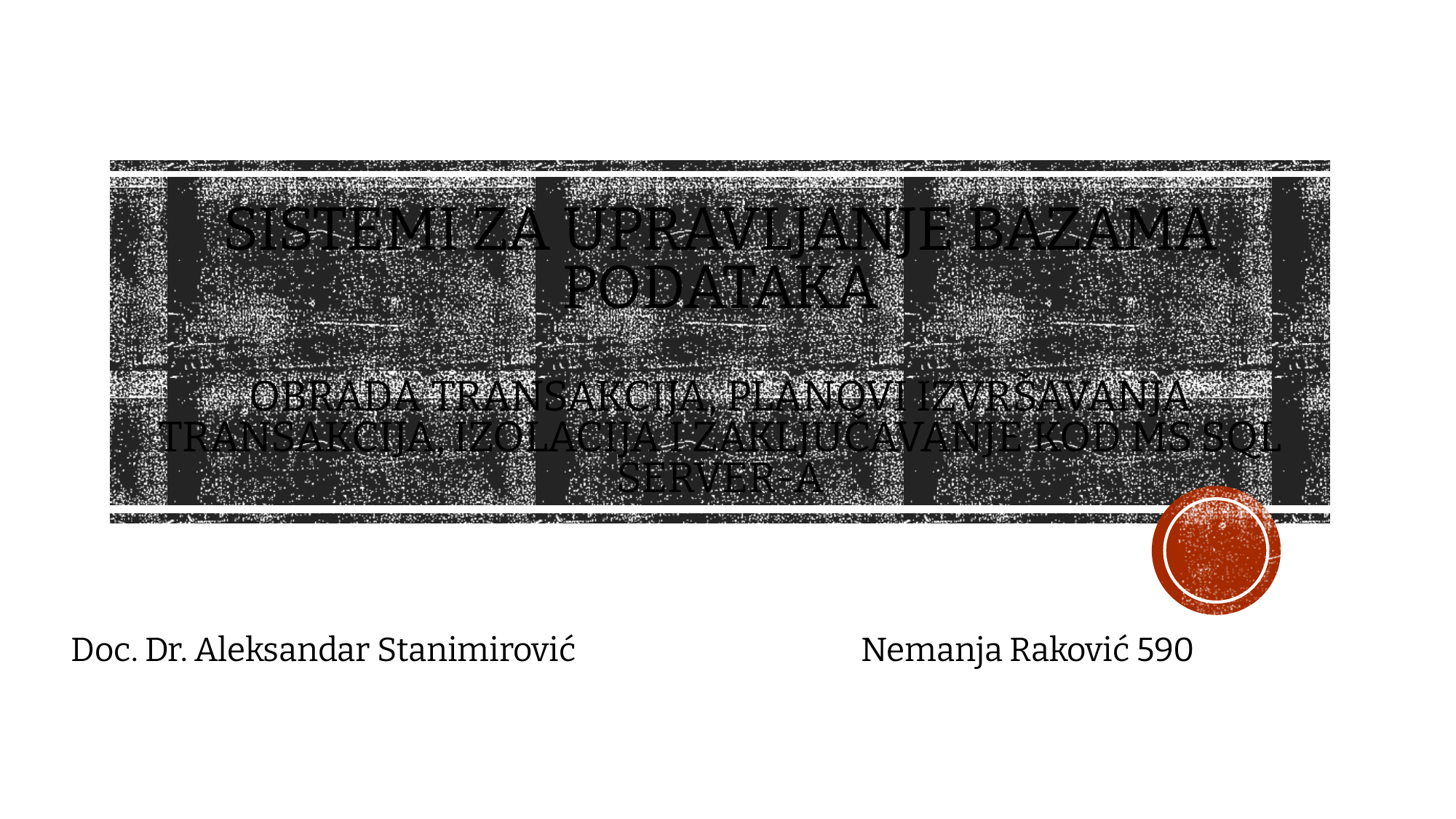

# Sistemi za upravljanje bazama podataka Obrada transakcija, planovi izvršavanja transakcija, izolacija i zaključavanje KOD MS SQL Server-a
Doc. Dr. Aleksandar Stanimirović
Nemanja Raković 590